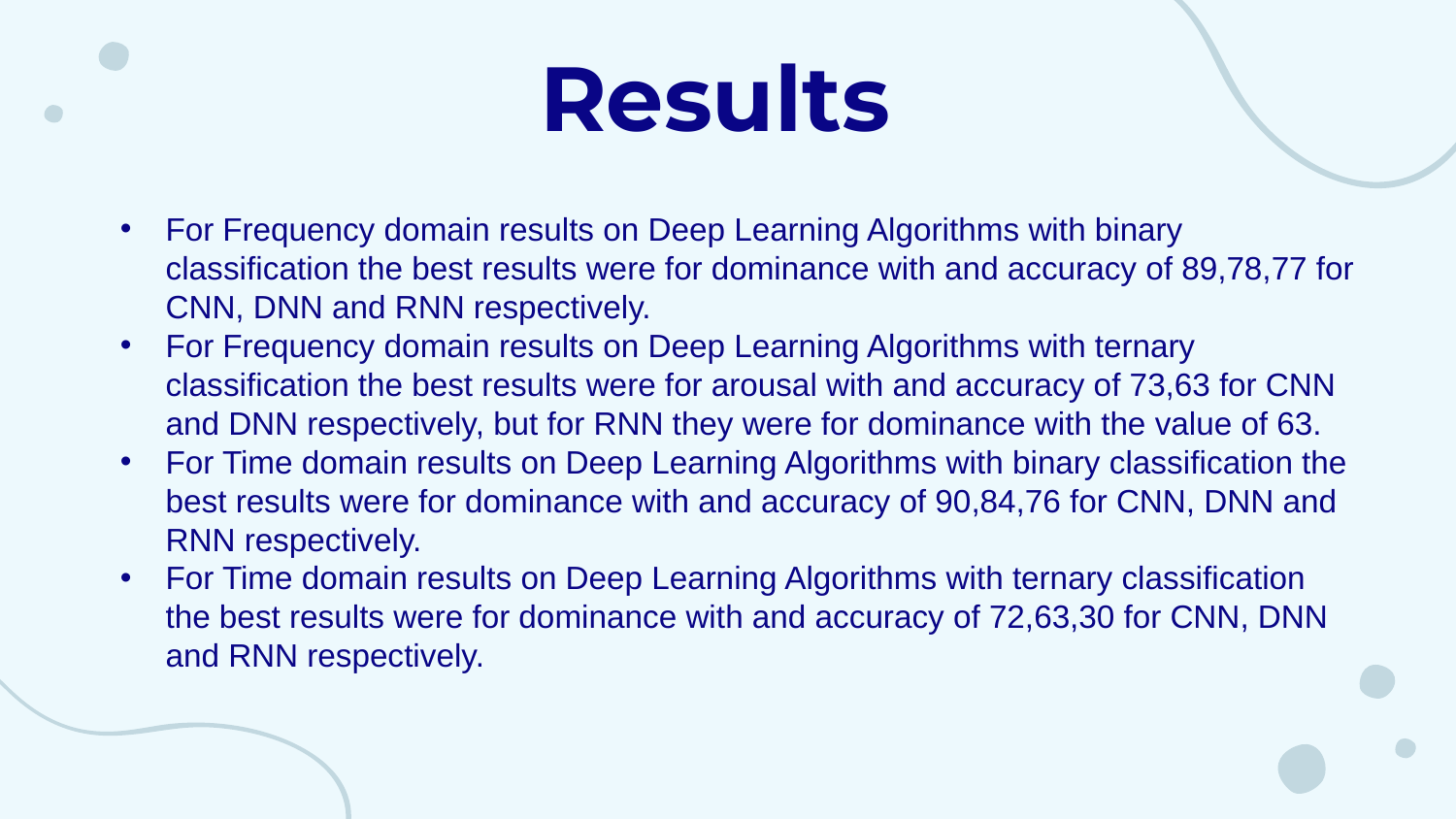

# Results
For Frequency domain results on Deep Learning Algorithms with binary classification the best results were for dominance with and accuracy of 89,78,77 for CNN, DNN and RNN respectively.
For Frequency domain results on Deep Learning Algorithms with ternary classification the best results were for arousal with and accuracy of 73,63 for CNN and DNN respectively, but for RNN they were for dominance with the value of 63.
For Time domain results on Deep Learning Algorithms with binary classification the best results were for dominance with and accuracy of 90,84,76 for CNN, DNN and RNN respectively.
For Time domain results on Deep Learning Algorithms with ternary classification the best results were for dominance with and accuracy of 72,63,30 for CNN, DNN and RNN respectively.